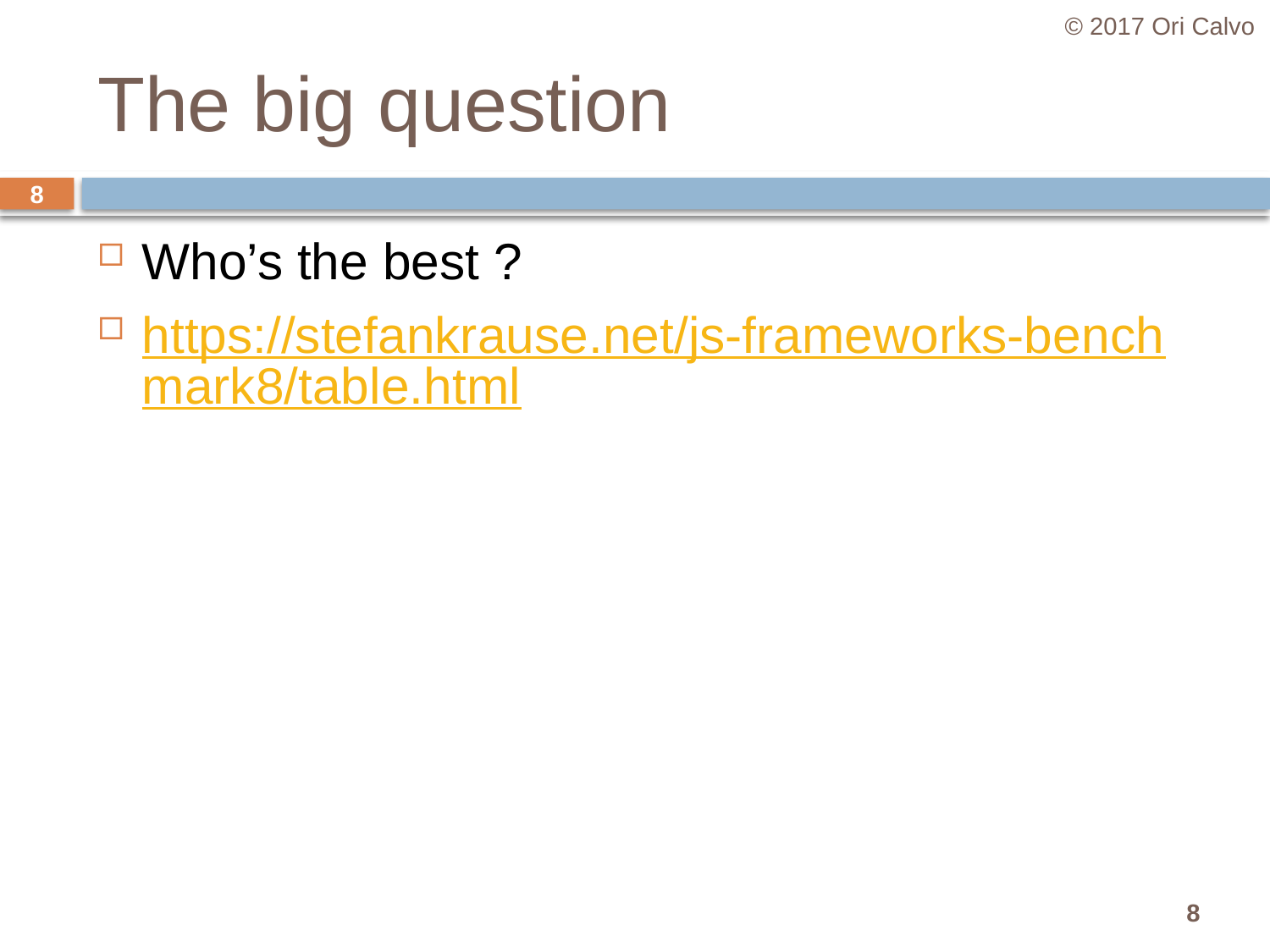

© 2017 Ori Calvo
# The big question
8
Who’s the best ?
https://stefankrause.net/js-frameworks-benchmark8/table.html